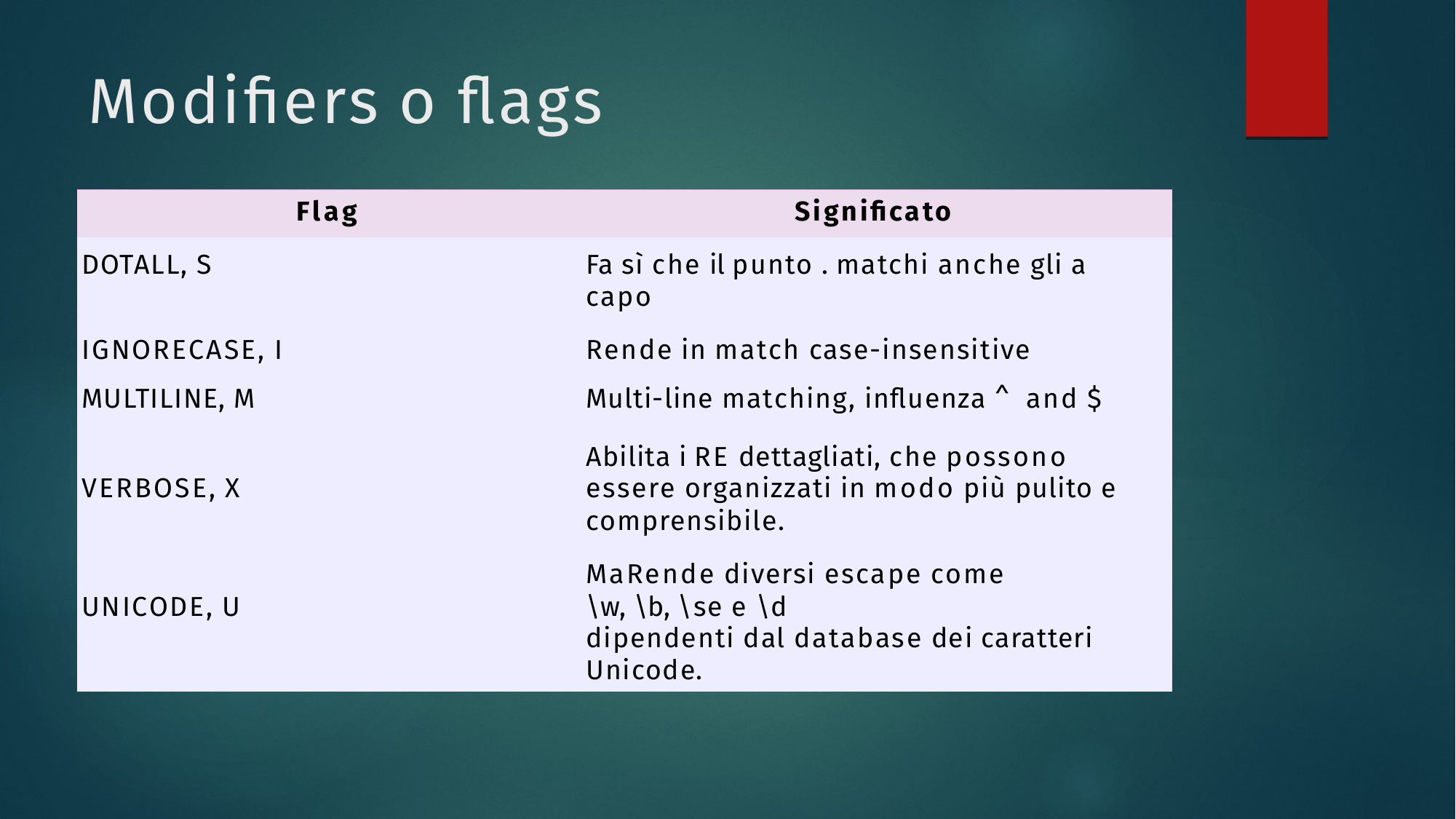

# Modifiers o flags
| Flag | Significato |
| --- | --- |
| DOTALL, S | Fa sì che il punto . matchi anche gli a |
|  | capo |
| IGNORECASE, I | Rende in match case-insensitive |
| MULTILINE, M | Multi-line matching, influenza ^ and $ |
|  | Abilita i RE dettagliati, che possono |
| VERBOSE, X | essere organizzati in modo più pulito e |
|  | comprensibile. |
|  | MaRende diversi escape come |
| UNICODE, U | \w, \b, \se e \d |
|  | dipendenti dal database dei caratteri |
|  | Unicode. |